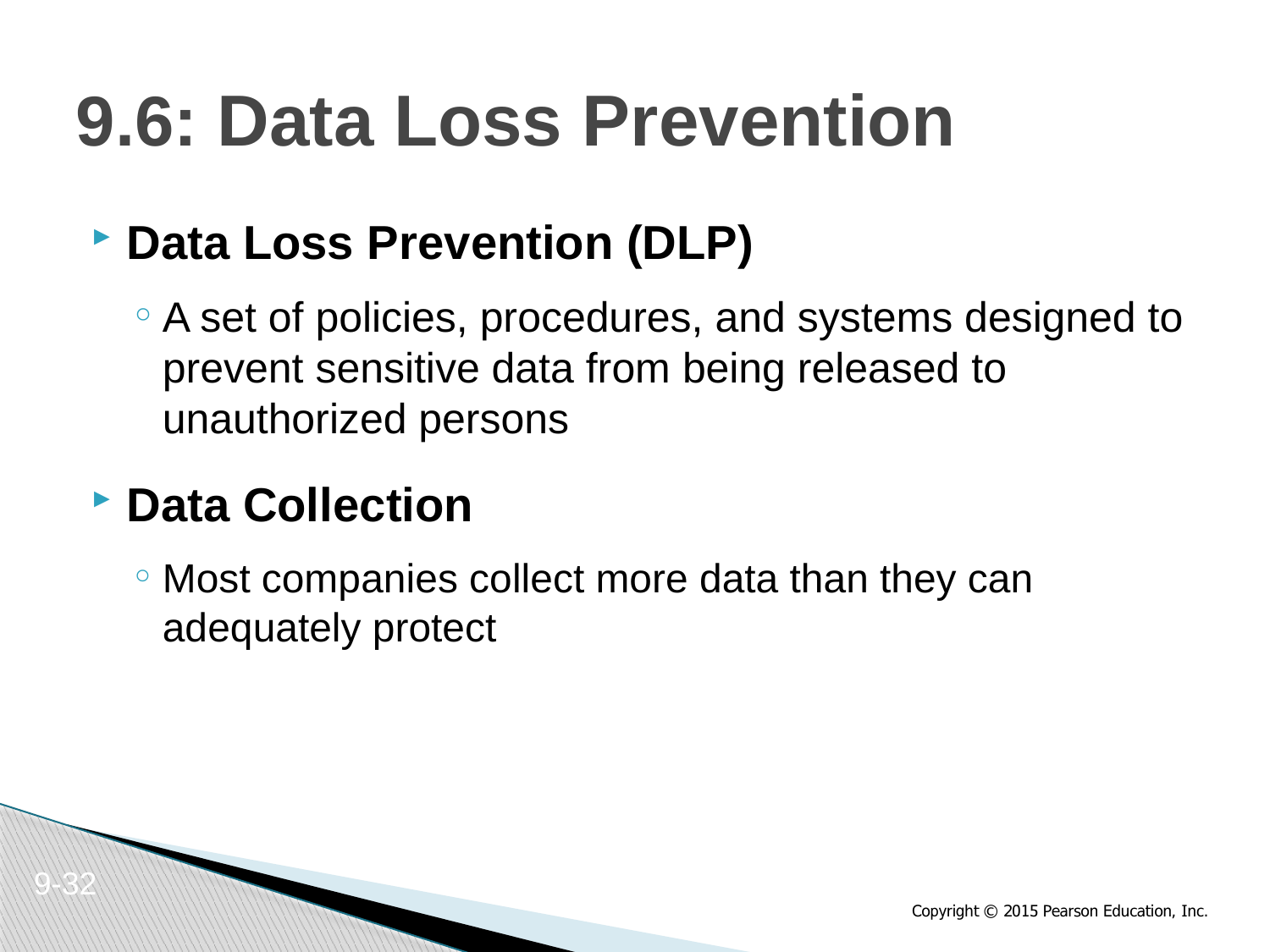

# 9.6: Data Loss Prevention
Data Loss Prevention (DLP)
A set of policies, procedures, and systems designed to prevent sensitive data from being released to unauthorized persons
Data Collection
Most companies collect more data than they can adequately protect

9-32